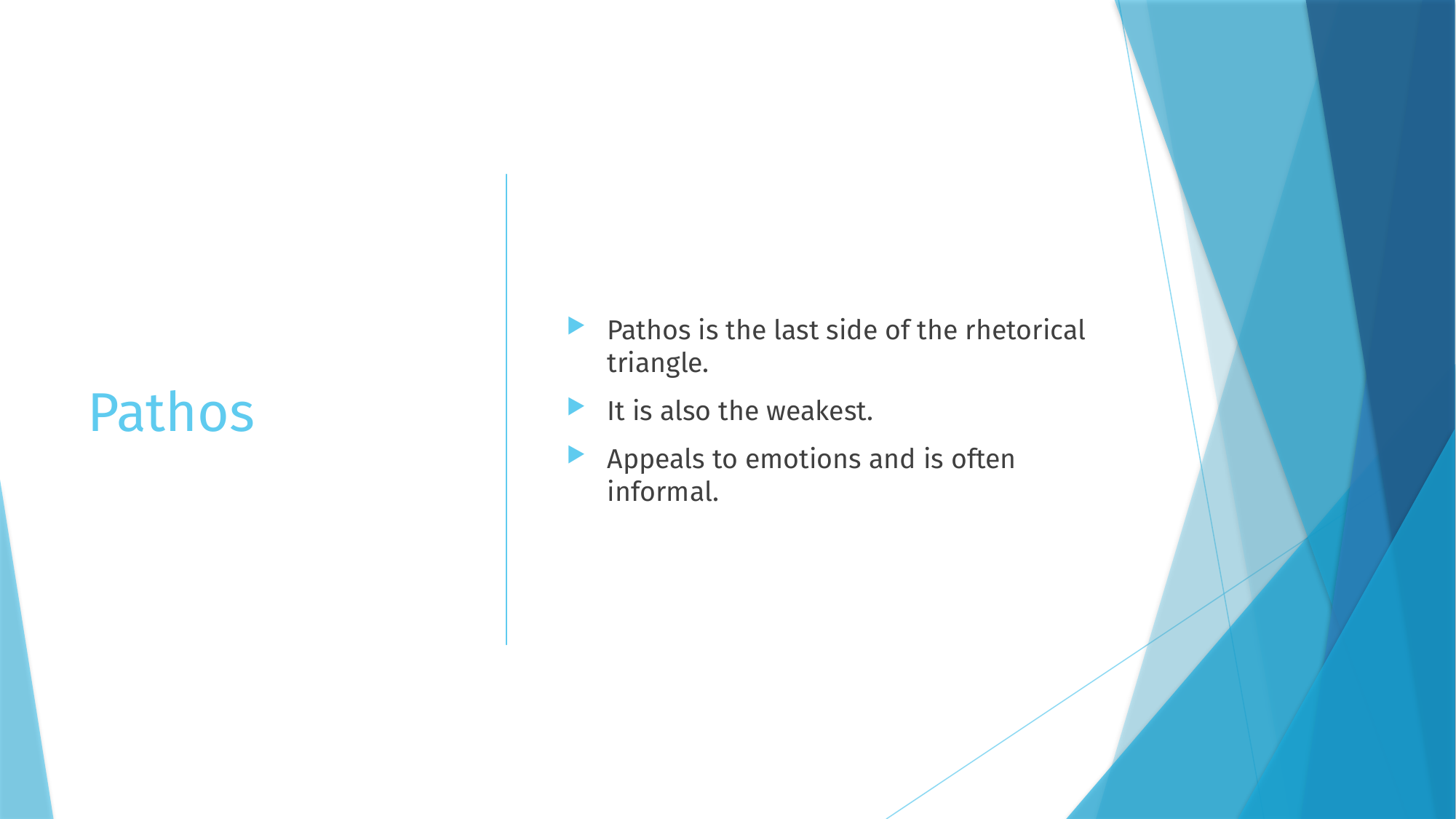

# Pathos
Pathos is the last side of the rhetorical triangle.
It is also the weakest.
Appeals to emotions and is often informal.